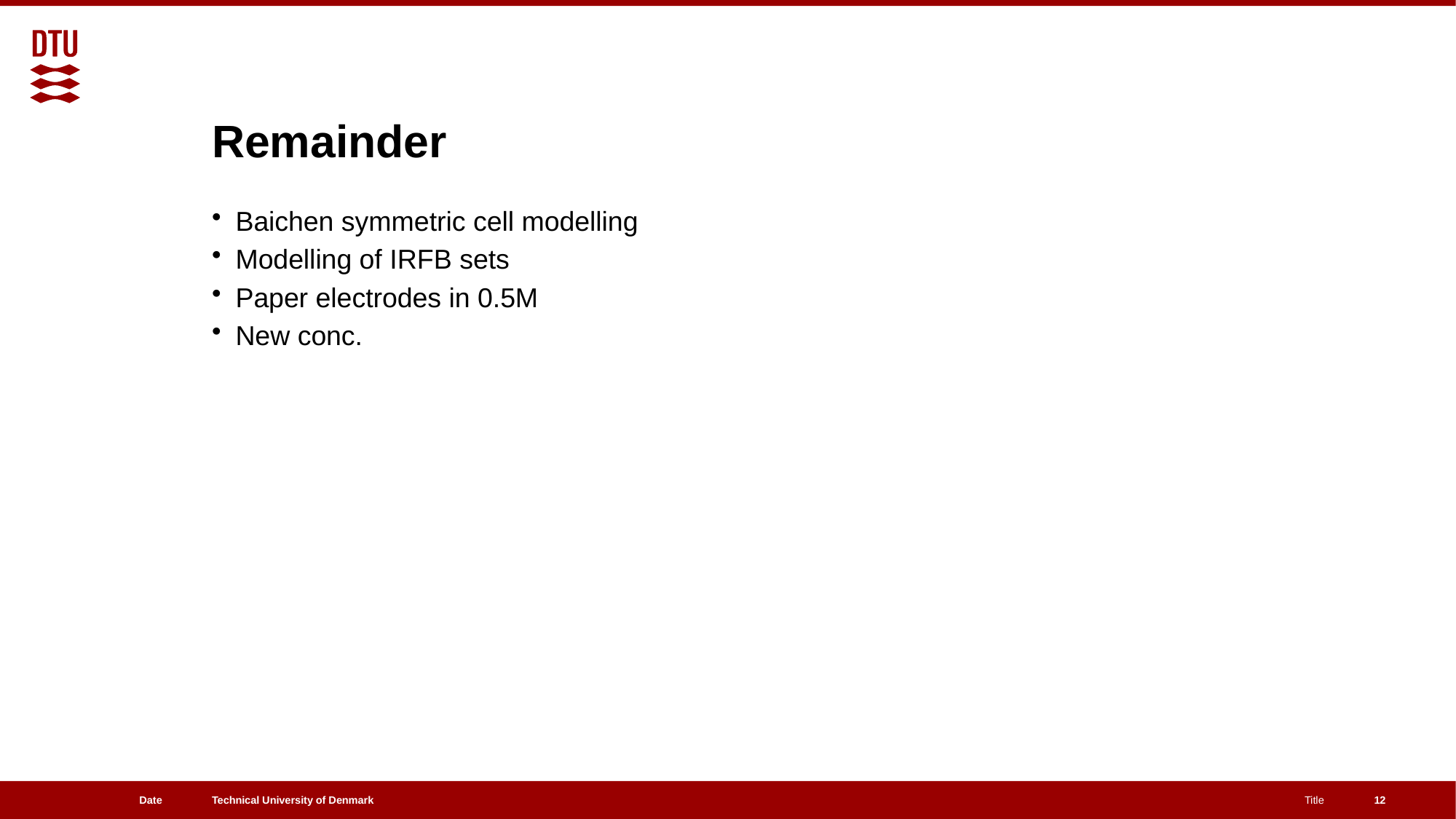

# Remainder
Baichen symmetric cell modelling
Modelling of IRFB sets
Paper electrodes in 0.5M
New conc.

Date
Title
12